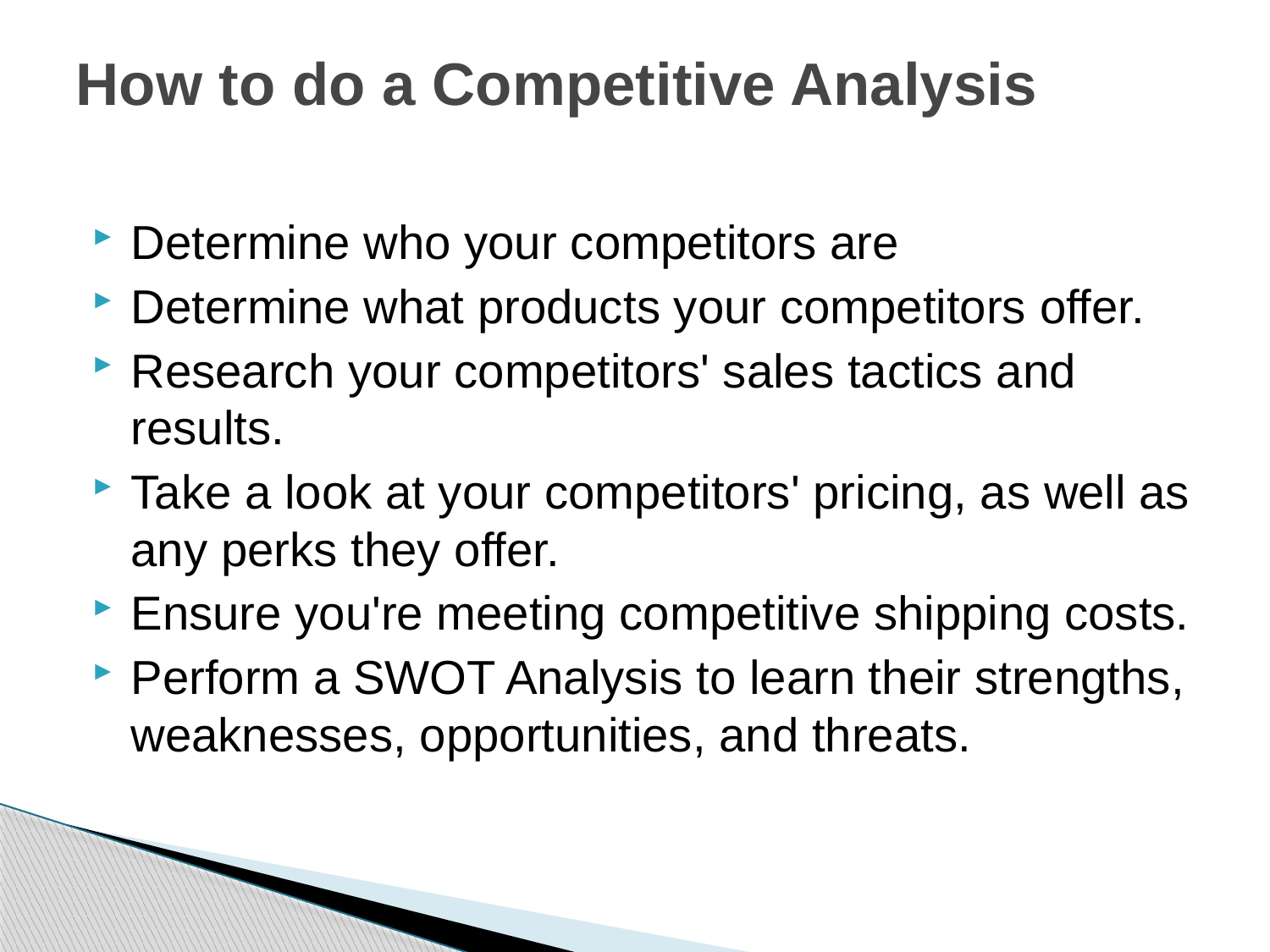

# How to do a Competitive Analysis
Determine who your competitors are
Determine what products your competitors offer.
Research your competitors' sales tactics and results.
Take a look at your competitors' pricing, as well as any perks they offer.
Ensure you're meeting competitive shipping costs.
Perform a SWOT Analysis to learn their strengths, weaknesses, opportunities, and threats.